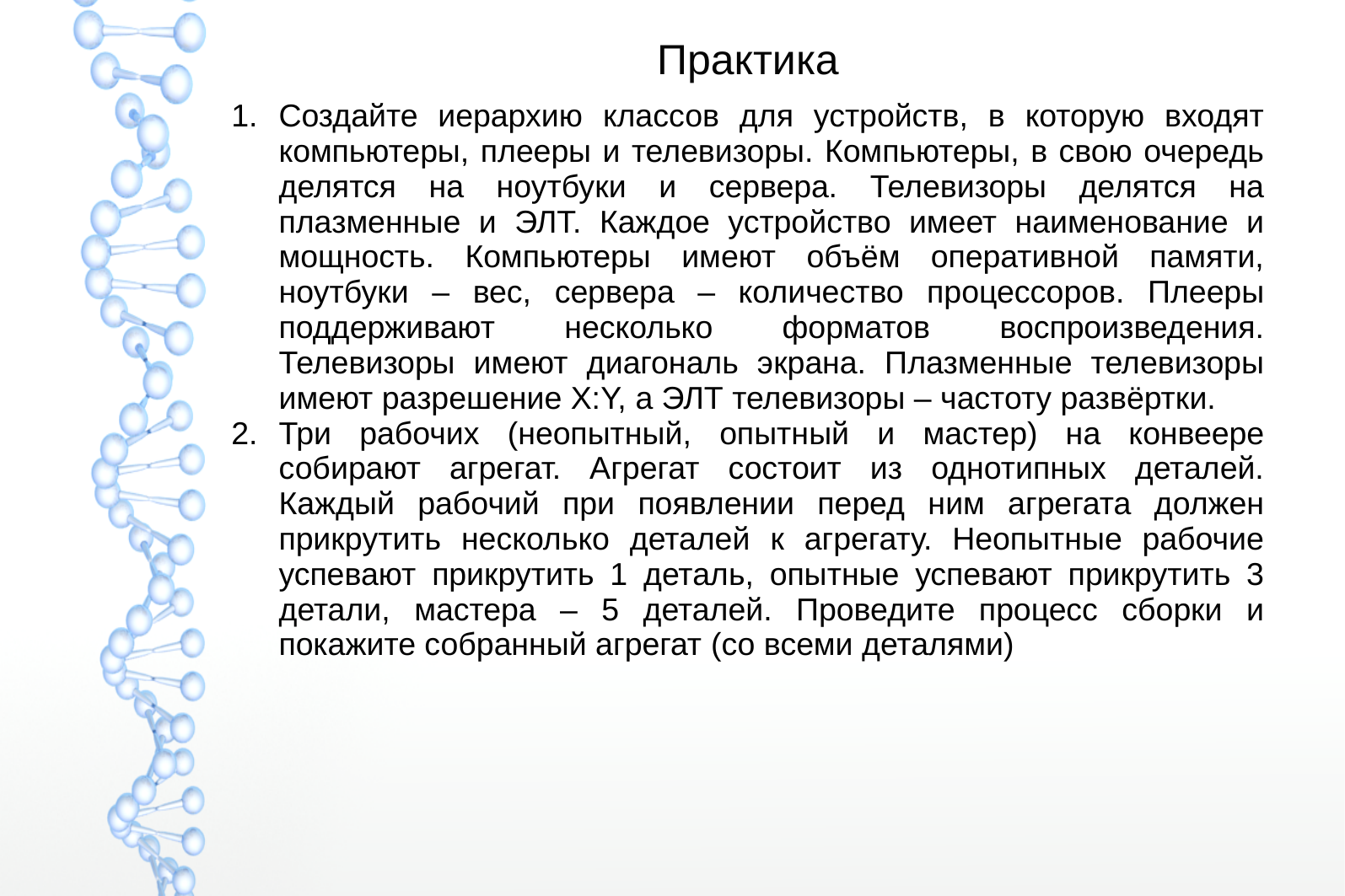

# Практика
Создайте иерархию классов для устройств, в которую входят компьютеры, плееры и телевизоры. Компьютеры, в свою очередь делятся на ноутбуки и сервера. Телевизоры делятся на плазменные и ЭЛТ. Каждое устройство имеет наименование и мощность. Компьютеры имеют объём оперативной памяти, ноутбуки – вес, сервера – количество процессоров. Плееры поддерживают несколько форматов воспроизведения. Телевизоры имеют диагональ экрана. Плазменные телевизоры имеют разрешение X:Y, а ЭЛТ телевизоры – частоту развёртки.
Три рабочих (неопытный, опытный и мастер) на конвеере собирают агрегат. Агрегат состоит из однотипных деталей. Каждый рабочий при появлении перед ним агрегата должен прикрутить несколько деталей к агрегату. Неопытные рабочие успевают прикрутить 1 деталь, опытные успевают прикрутить 3 детали, мастера – 5 деталей. Проведите процесс сборки и покажите собранный агрегат (со всеми деталями)